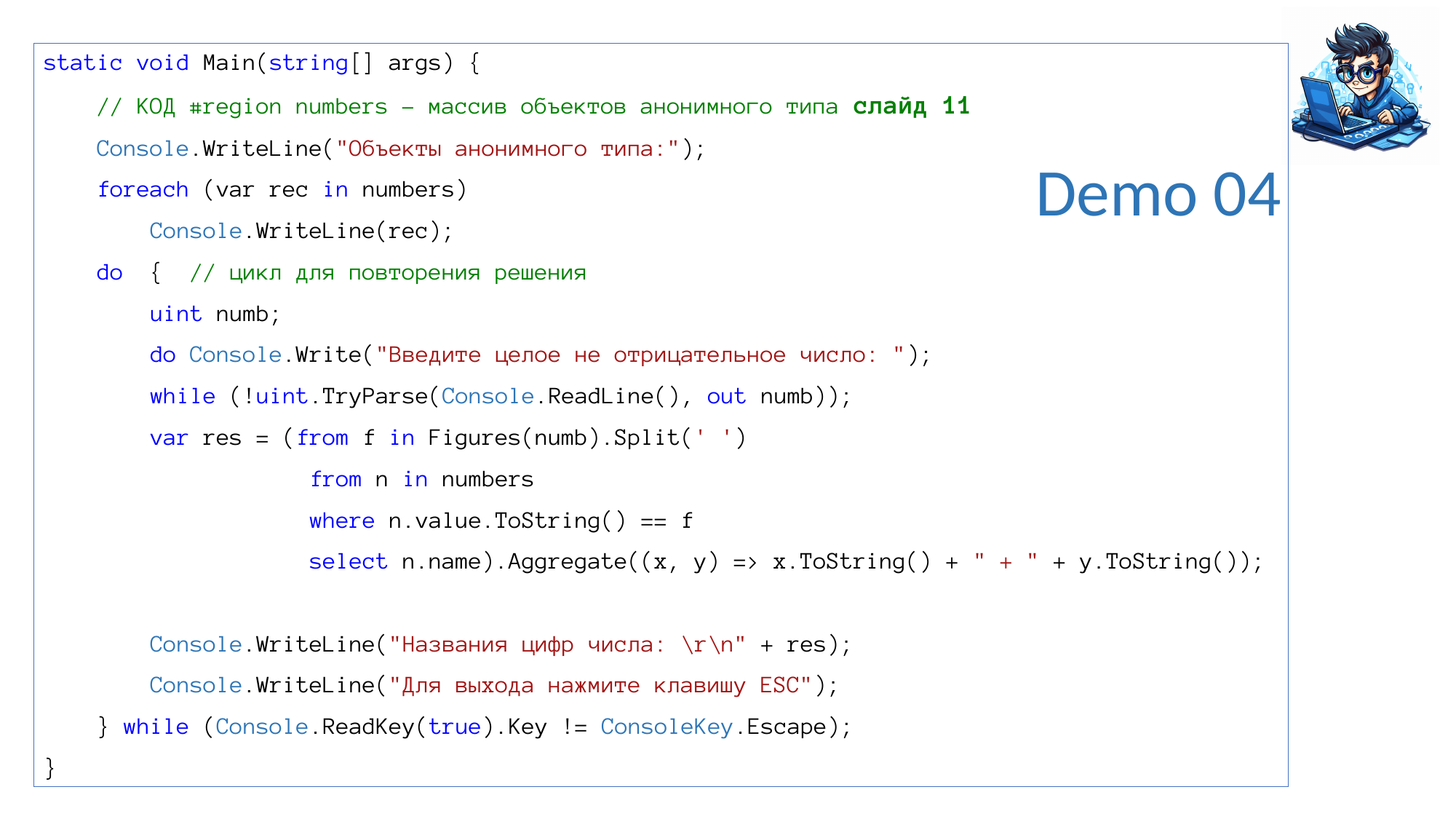

static void Main(string[] args) {
    // КОД #region numbers - массив объектов анонимного типа слайд 11
    Console.WriteLine("Объекты анонимного типа:");
    foreach (var rec in numbers)
        Console.WriteLine(rec);
    do  {  // цикл для повторения решения
        uint numb;
        do Console.Write("Введите целое не отрицательное число: ");
        while (!uint.TryParse(Console.ReadLine(), out numb));
        var res = (from f in Figures(numb).Split(' ')
                    from n in numbers
                    where n.value.ToString() == f
                    select n.name).Aggregate((x, y) => x.ToString() + " + " + y.ToString());

        Console.WriteLine("Названия цифр числа: \r\n" + res);
        Console.WriteLine("Для выхода нажмите клавишу ESC");
    } while (Console.ReadKey(true).Key != ConsoleKey.Escape);
}
# Demo 04